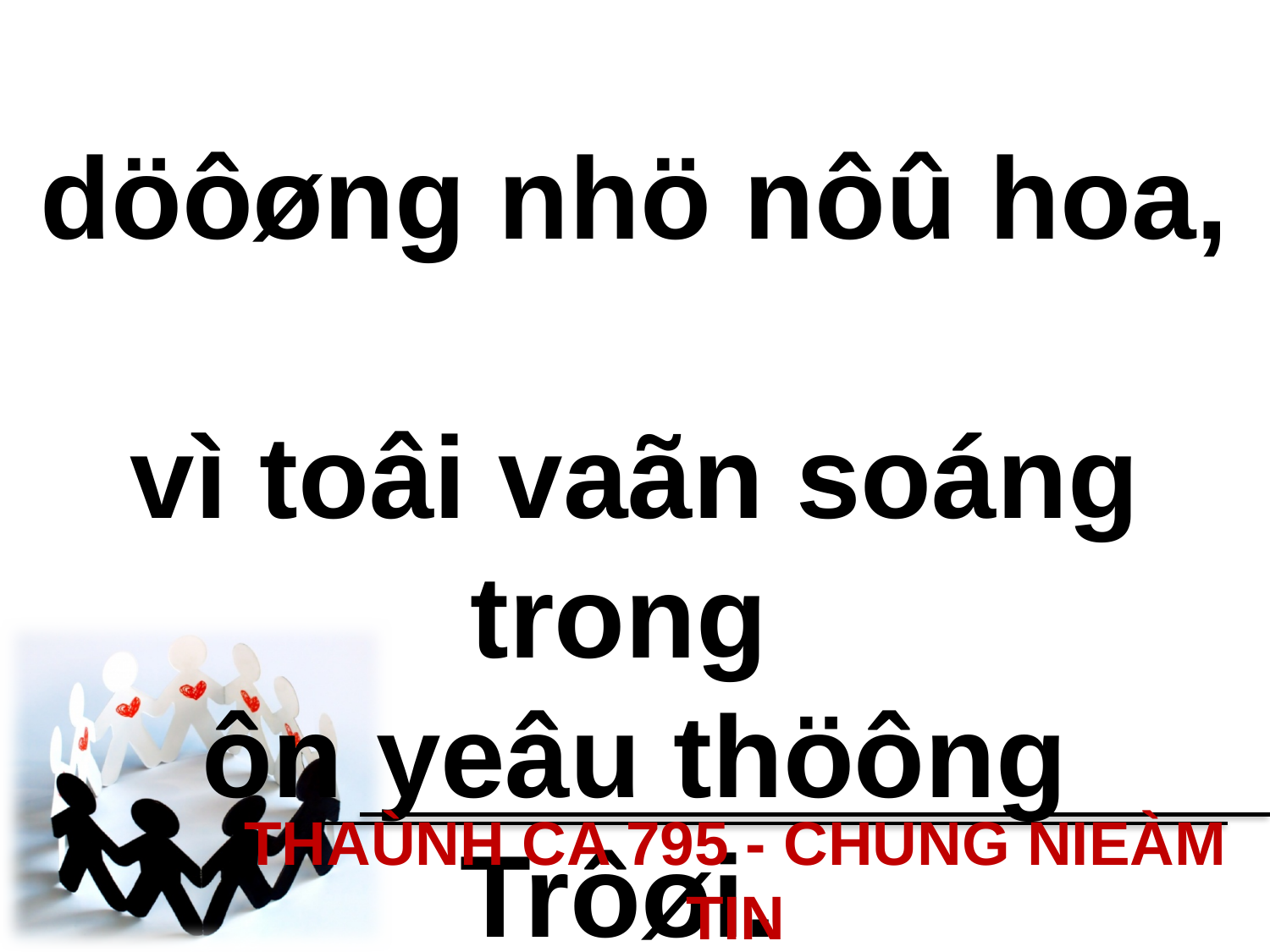

Töø ngaøy aáy loái ñi
döôøng nhö nôû hoa,
vì toâi vaãn soáng trong
ôn yeâu thöông Trôøi.
THAÙNH CA 795 - CHUNG NIEÀM TIN